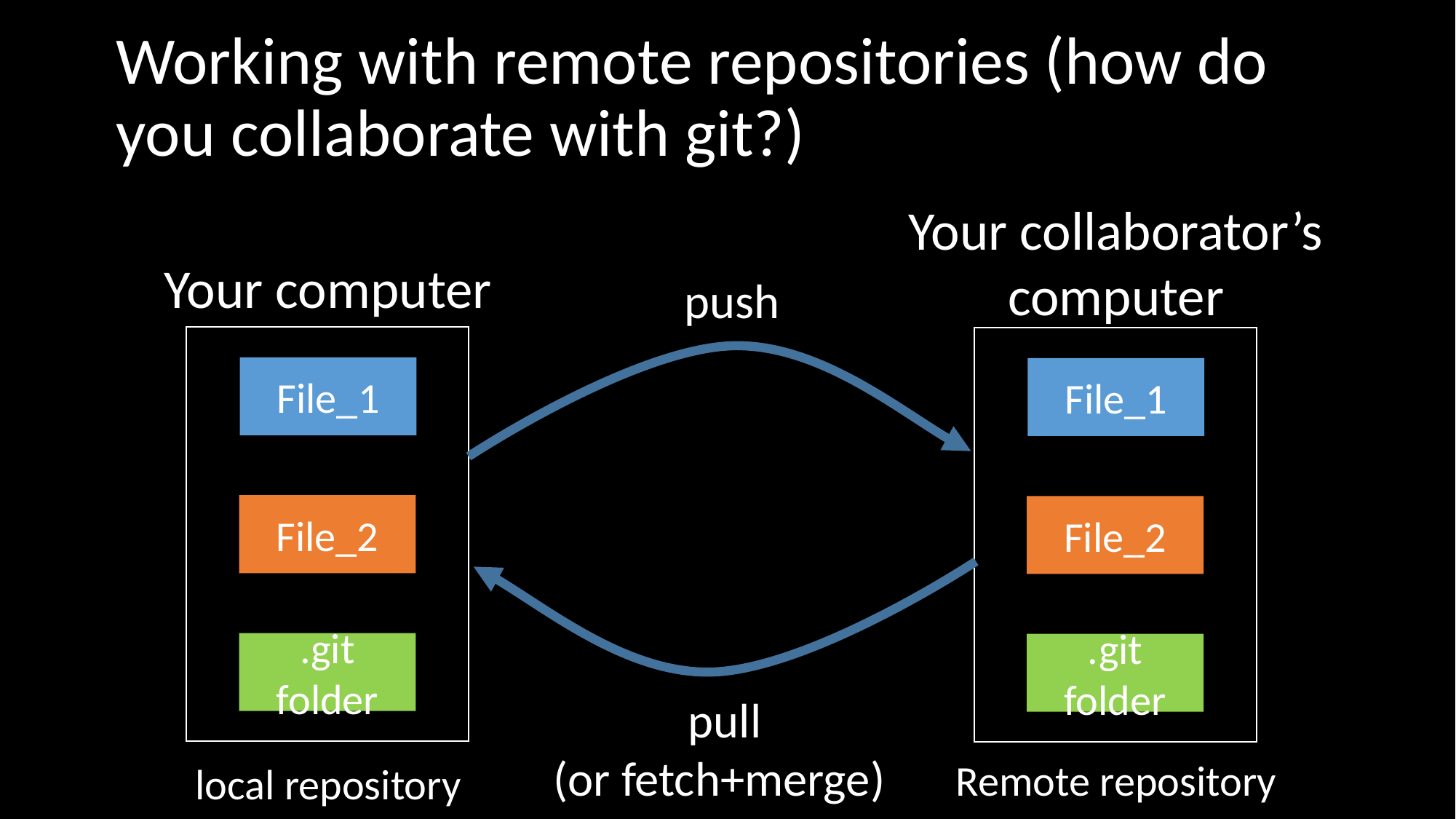

# Working with remote repositories (how do you collaborate with git?)
Your collaborator’s
computer
Your computer
push

File_1
File_2
.git folder

File_1
File_2
.git folder

pull
(or fetch+merge)
Remote repository
local repository